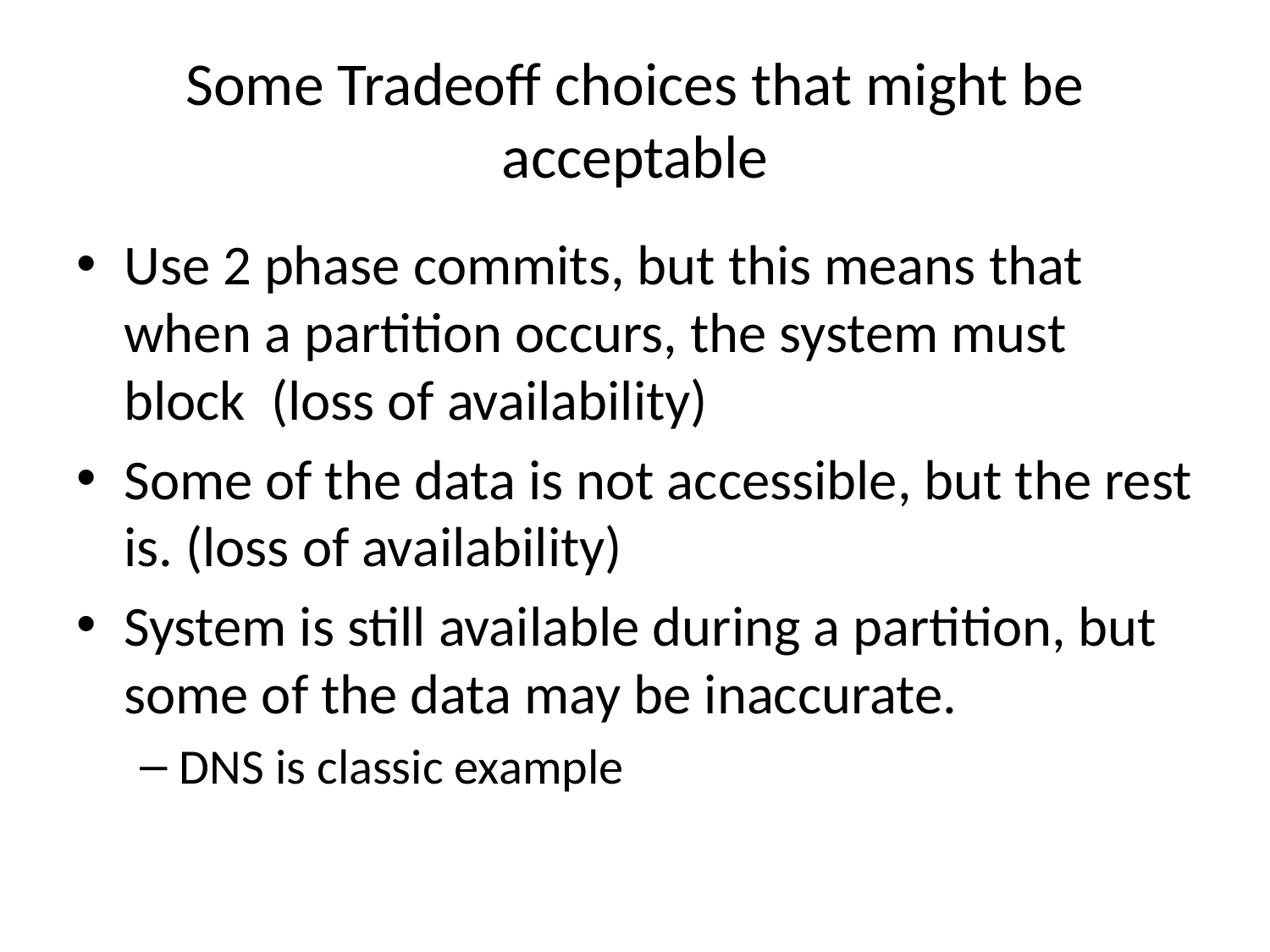

# Some Tradeoff choices that might be acceptable
Use 2 phase commits, but this means that when a partition occurs, the system must block  (loss of availability)
Some of the data is not accessible, but the rest is. (loss of availability)
System is still available during a partition, but some of the data may be inaccurate.
DNS is classic example